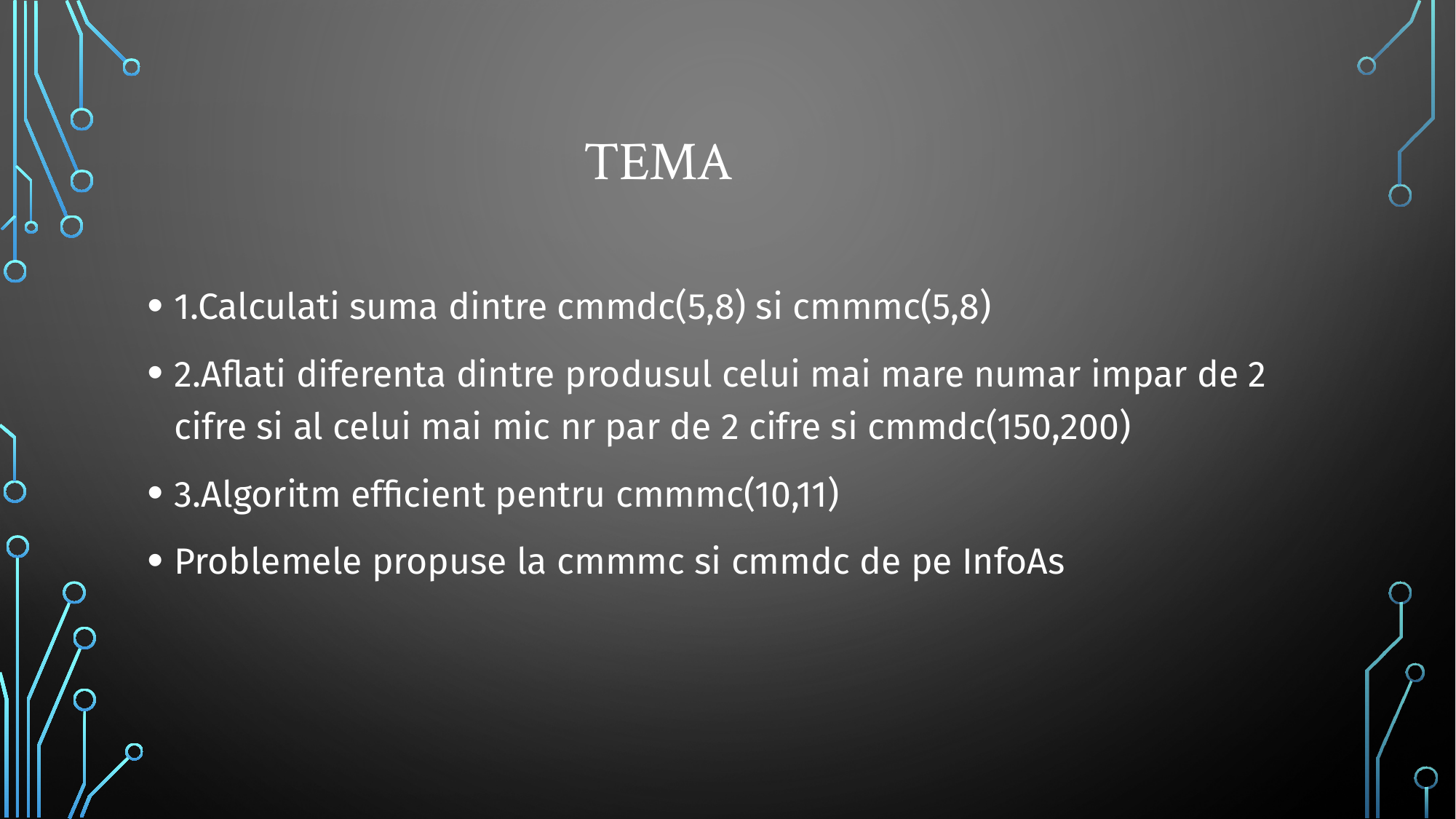

# Tema
1.Calculati suma dintre cmmdc(5,8) si cmmmc(5,8)
2.Aflati diferenta dintre produsul celui mai mare numar impar de 2 cifre si al celui mai mic nr par de 2 cifre si cmmdc(150,200)
3.Algoritm efficient pentru cmmmc(10,11)
Problemele propuse la cmmmc si cmmdc de pe InfoAs